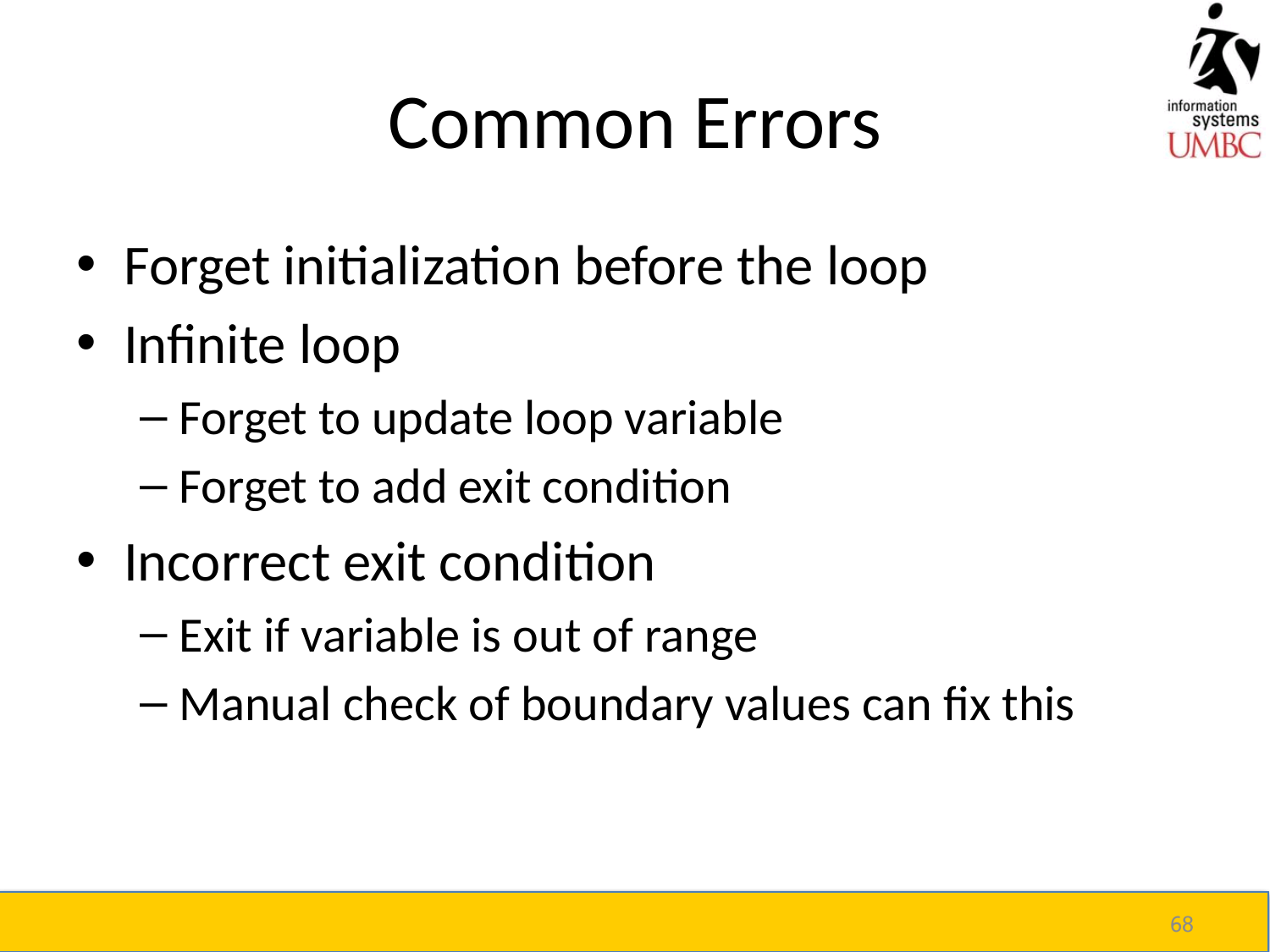

# Common Errors
Forget initialization before the loop
Infinite loop
Forget to update loop variable
Forget to add exit condition
Incorrect exit condition
Exit if variable is out of range
Manual check of boundary values can fix this

68